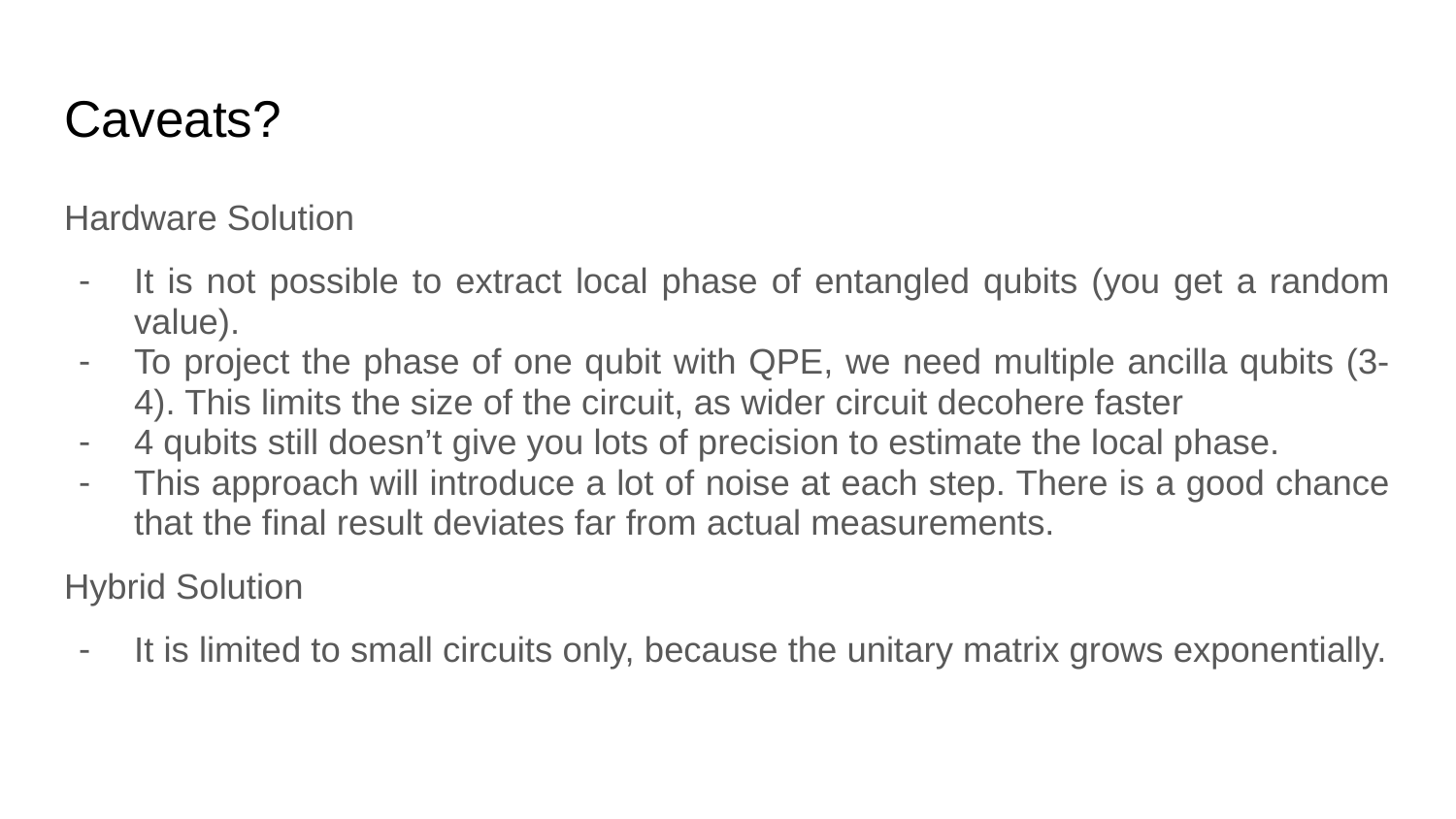

# Caveats?
Hardware Solution
It is not possible to extract local phase of entangled qubits (you get a random value).
To project the phase of one qubit with QPE, we need multiple ancilla qubits (3-4). This limits the size of the circuit, as wider circuit decohere faster
4 qubits still doesn’t give you lots of precision to estimate the local phase.
This approach will introduce a lot of noise at each step. There is a good chance that the final result deviates far from actual measurements.
Hybrid Solution
It is limited to small circuits only, because the unitary matrix grows exponentially.